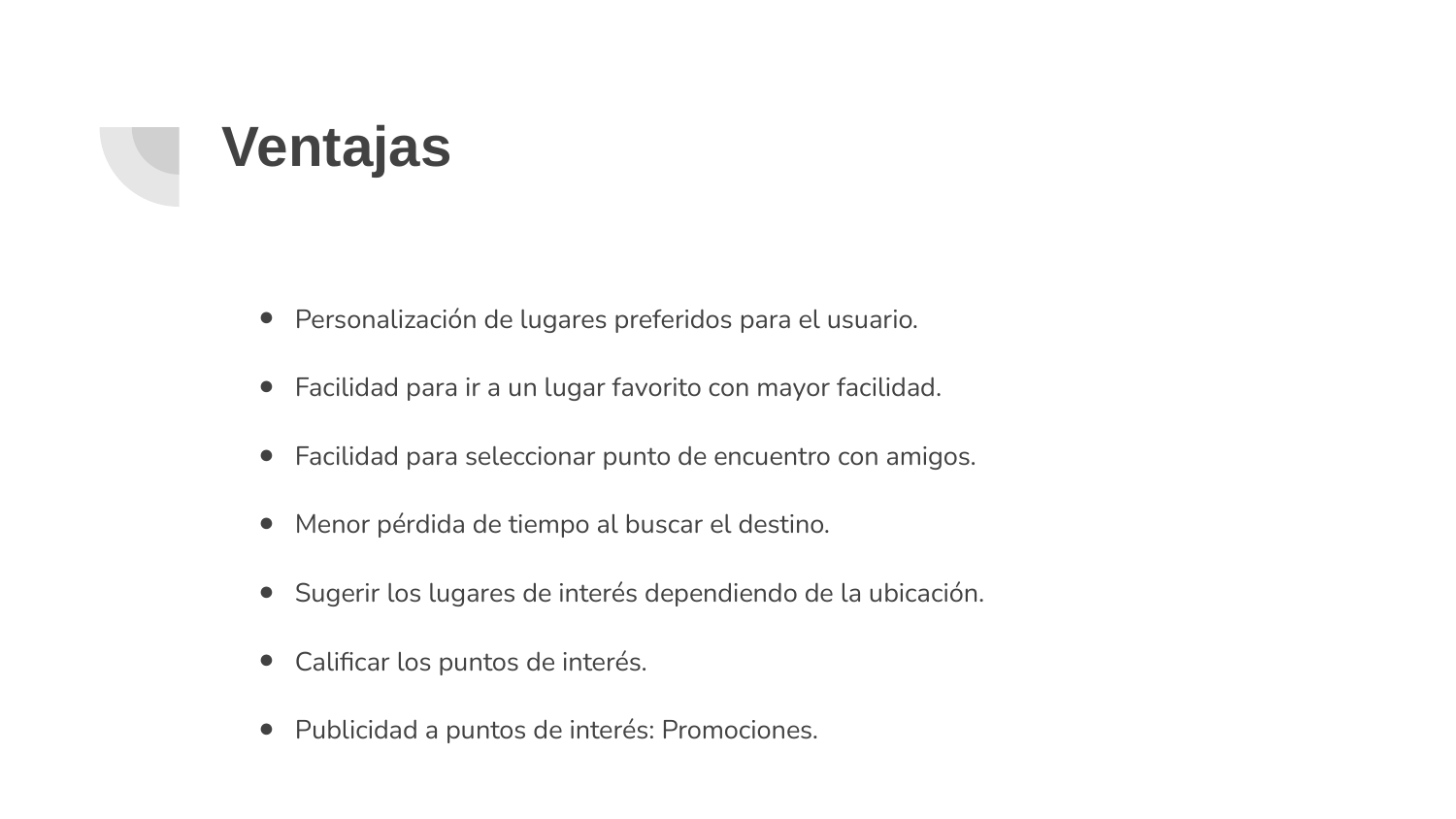

# Ventajas
Personalización de lugares preferidos para el usuario.
Facilidad para ir a un lugar favorito con mayor facilidad.
Facilidad para seleccionar punto de encuentro con amigos.
Menor pérdida de tiempo al buscar el destino.
Sugerir los lugares de interés dependiendo de la ubicación.
Calificar los puntos de interés.
Publicidad a puntos de interés: Promociones.